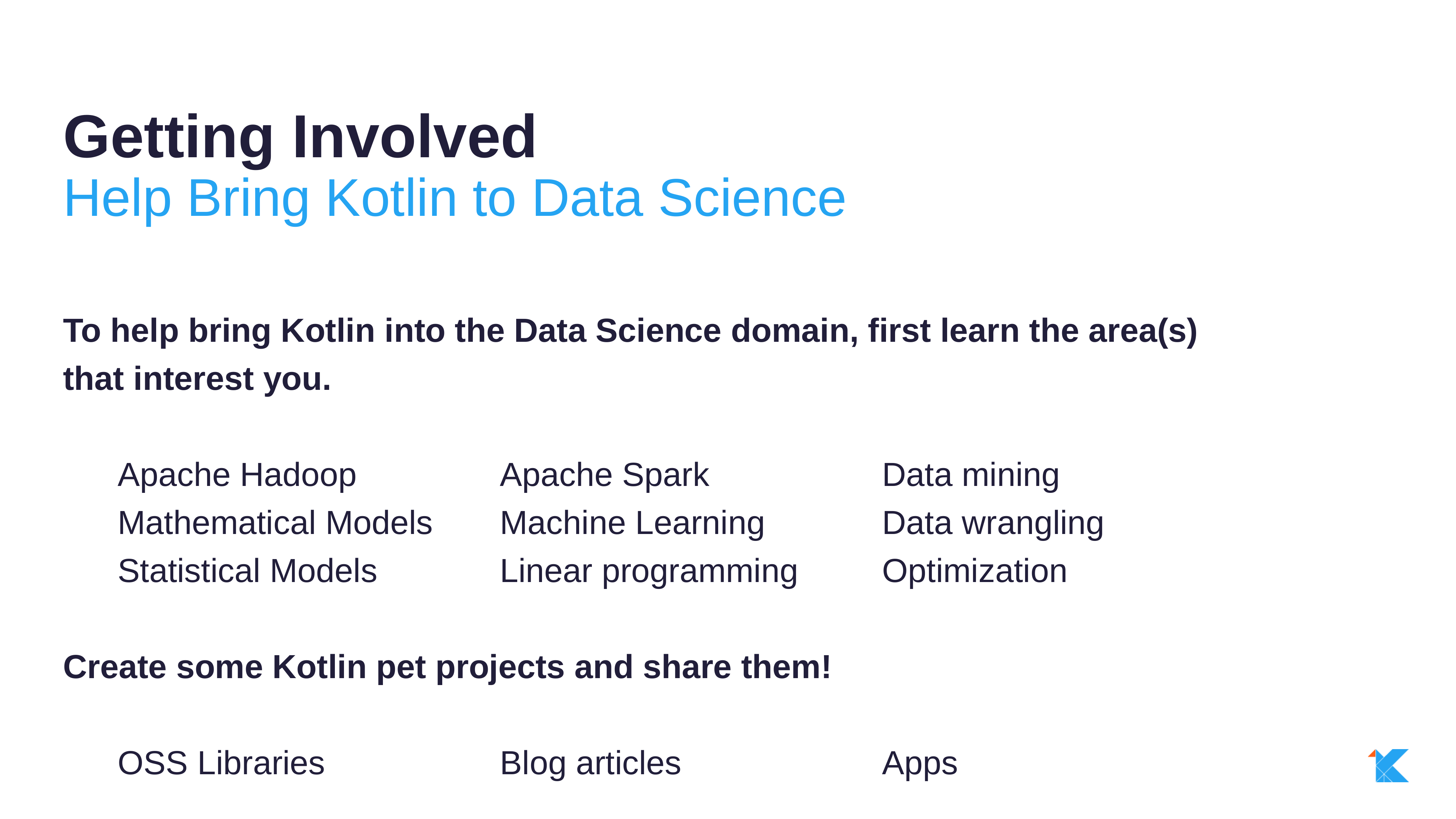

Getting Involved
Help Bring Kotlin to Data Science
To help bring Kotlin into the Data Science domain, first learn the area(s) that interest you.

	Apache Hadoop			Apache Spark				Data mining
	Mathematical Models		Machine Learning			Data wrangling
	Statistical Models			Linear programming		Optimization

Create some Kotlin pet projects and share them!

	OSS Libraries				Blog articles				Apps